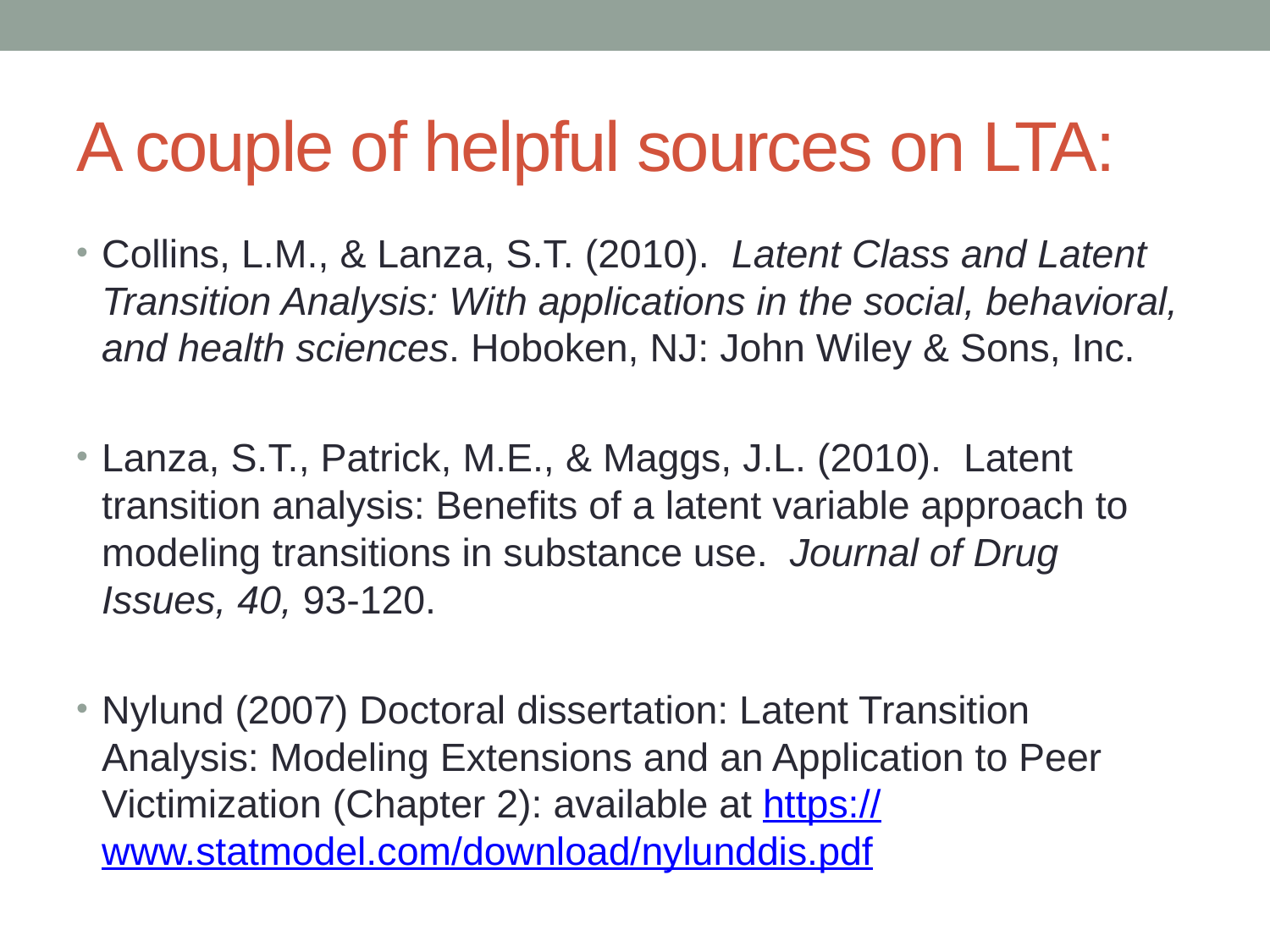

# A couple of helpful sources on LTA:
Collins, L.M., & Lanza, S.T. (2010).  Latent Class and Latent Transition Analysis: With applications in the social, behavioral, and health sciences. Hoboken, NJ: John Wiley & Sons, Inc.

Lanza, S.T., Patrick, M.E., & Maggs, J.L. (2010).  Latent transition analysis: Benefits of a latent variable approach to modeling transitions in substance use.  Journal of Drug Issues, 40, 93-120.

Nylund (2007) Doctoral dissertation: Latent Transition Analysis: Modeling Extensions and an Application to Peer Victimization (Chapter 2): available at https://www.statmodel.com/download/nylunddis.pdf